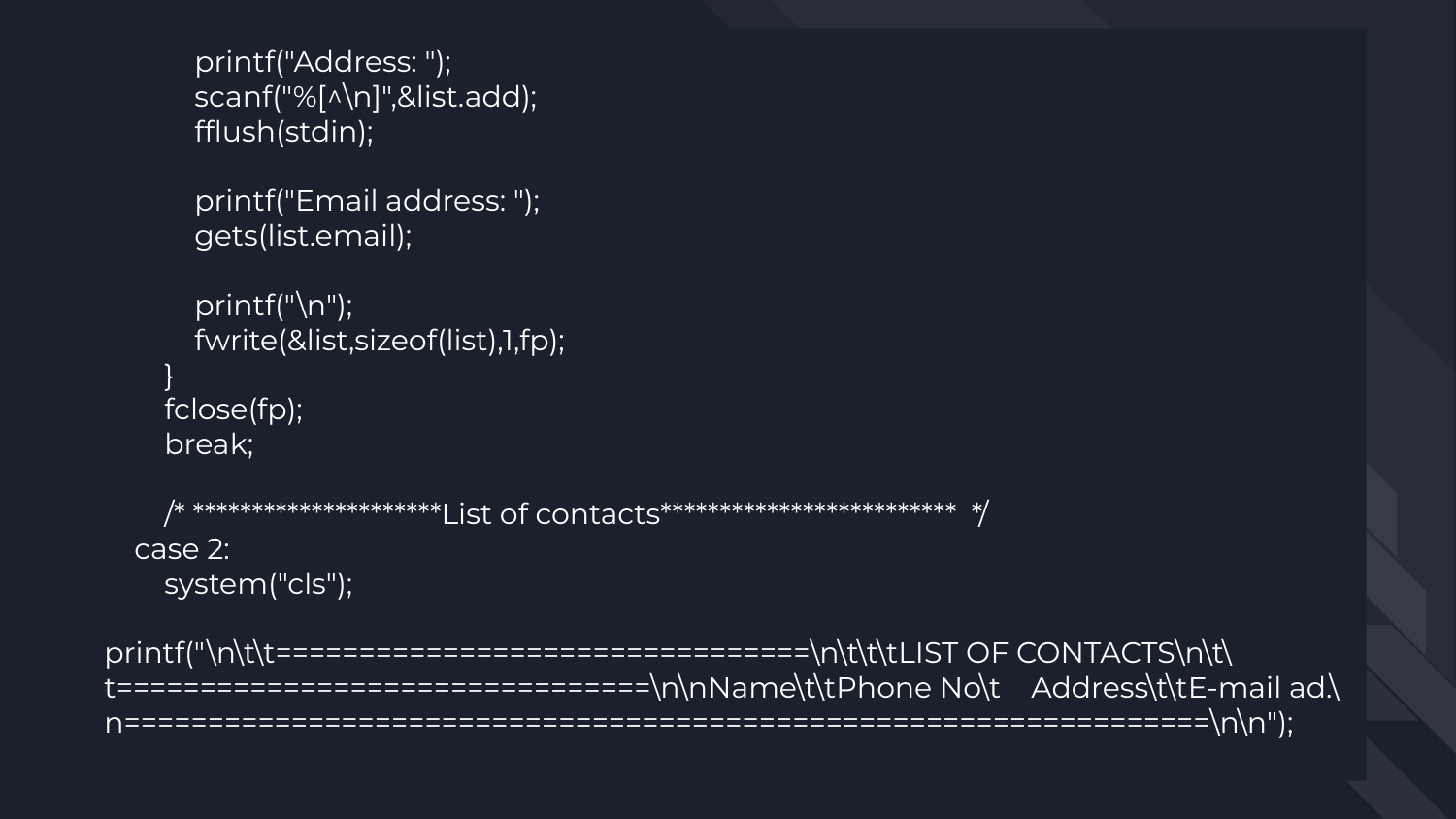

# printf("Address: ");
            scanf("%[^\n]",&list.add);
            fflush(stdin);

            printf("Email address: ");
            gets(list.email);

            printf("\n");
            fwrite(&list,sizeof(list),1,fp);
        }
        fclose(fp);
        break;

        /* *********************List of contacts*************************  */
    case 2:
        system("cls");

printf("\n\t\t================================\n\t\t\tLIST OF CONTACTS\n\t\t================================\n\nName\t\tPhone No\t    Address\t\tE-mail ad.\n=================================================================\n\n");